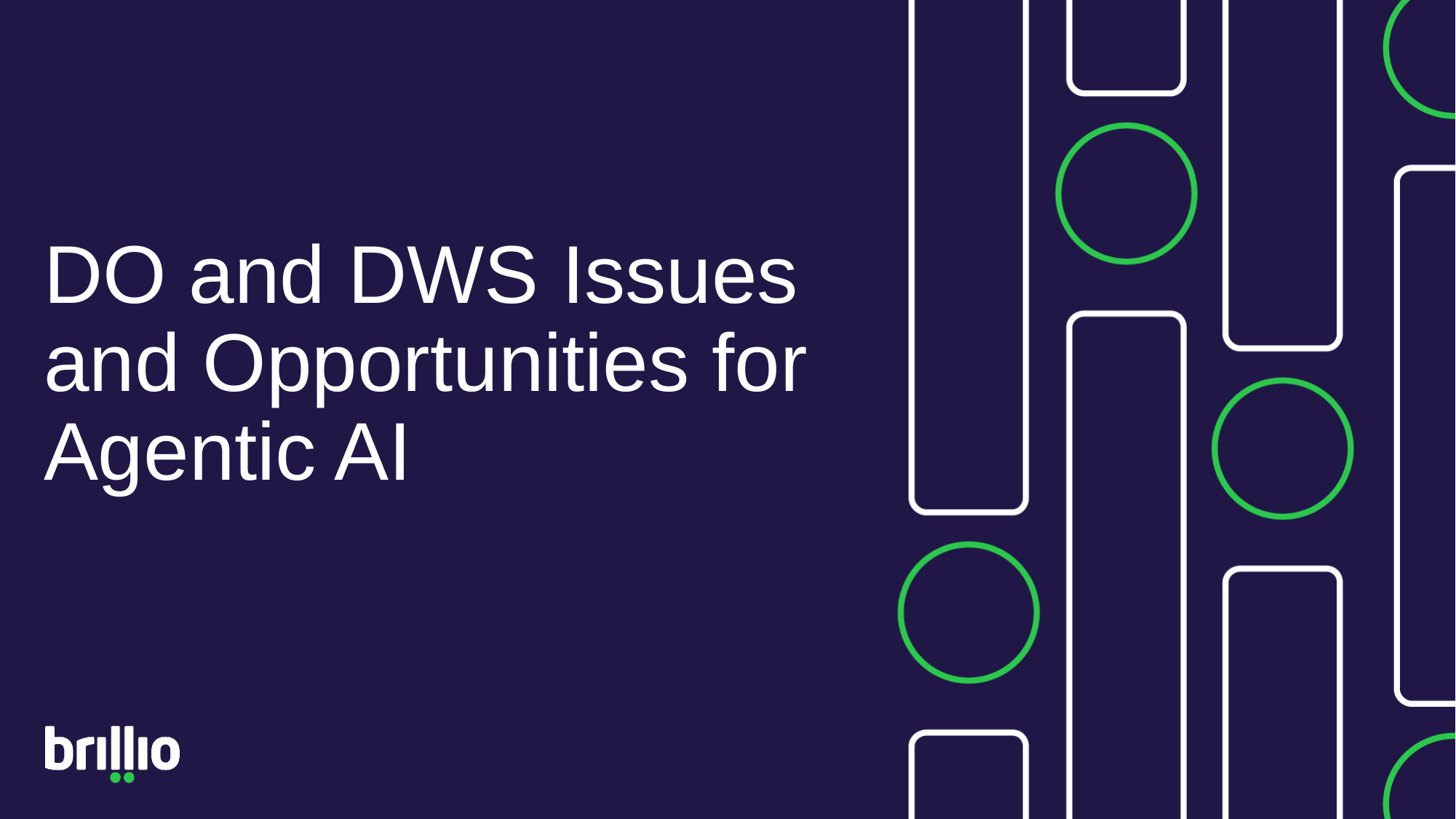

# DO and DWS Issues and Opportunities for Agentic AI